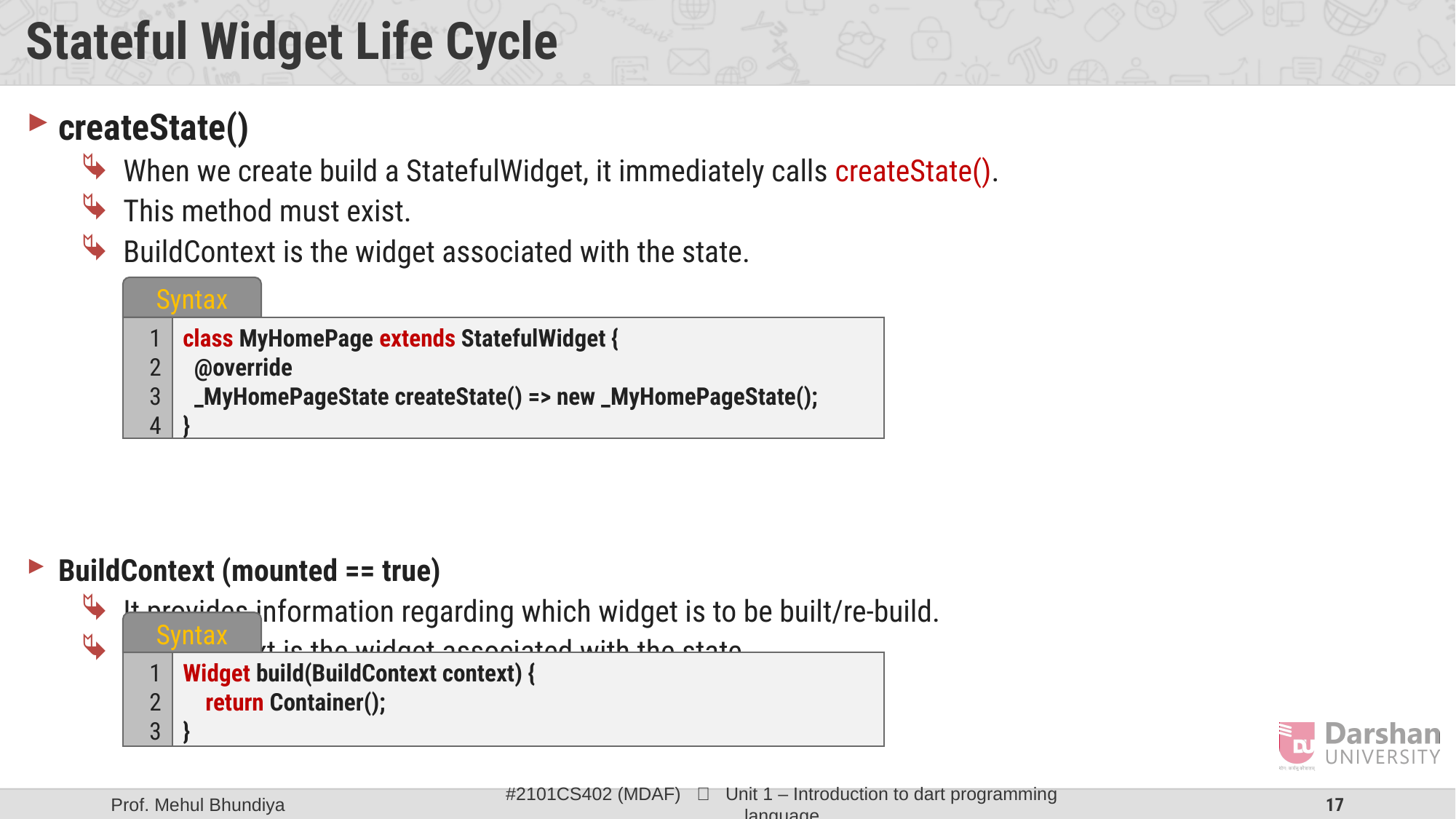

# Stateful Widget Life Cycle
createState()
When we create build a StatefulWidget, it immediately calls createState().
This method must exist.
BuildContext is the widget associated with the state.

BuildContext (mounted == true)
It provides information regarding which widget is to be built/re-build.
BuildContext is the widget associated with the state.

Syntax
1
2
3
4
class MyHomePage extends StatefulWidget {
  @override
  _MyHomePageState createState() => new _MyHomePageState();
}
Syntax
1
2
3
Widget build(BuildContext context) {
    return Container();
}